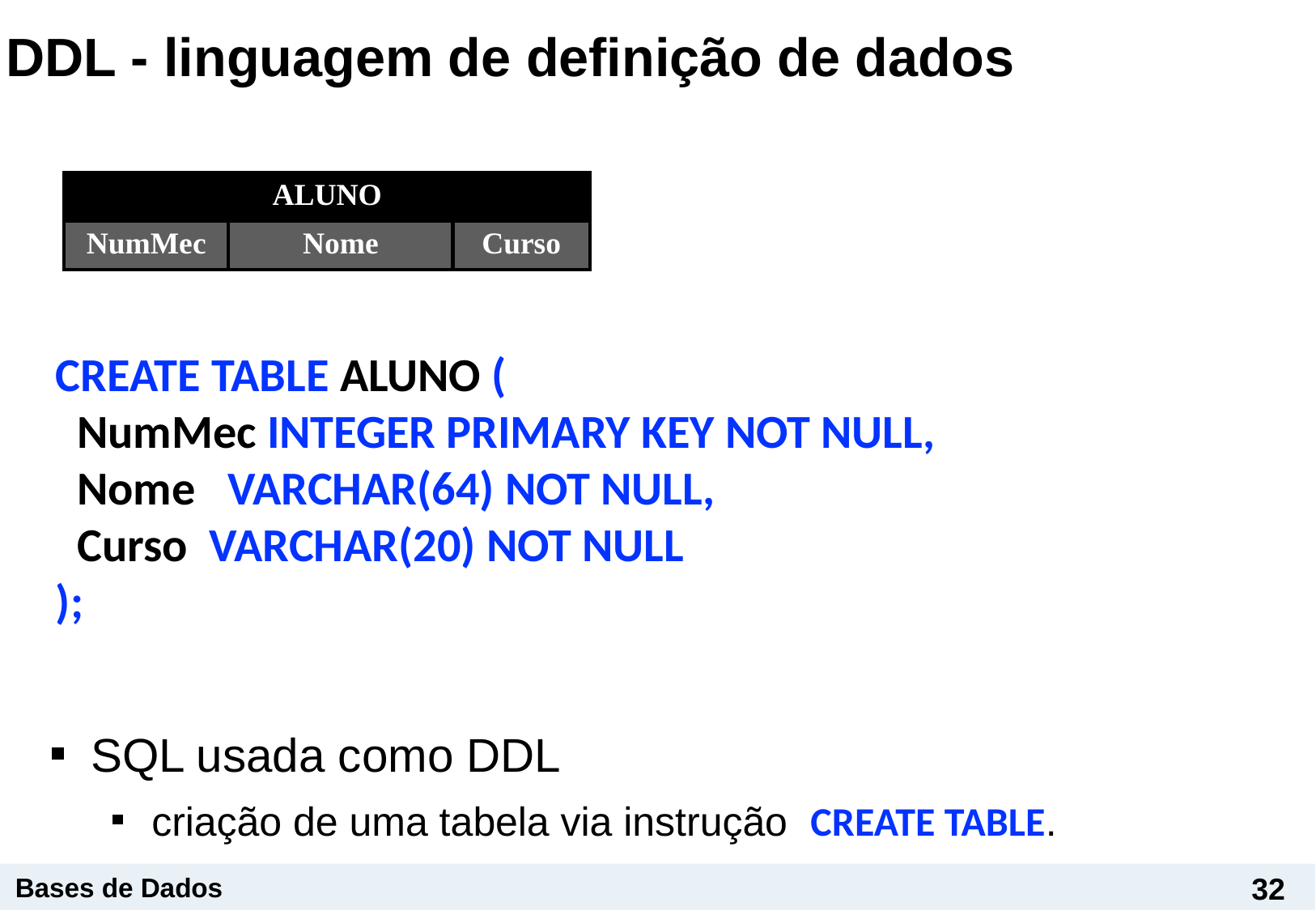

# DDL - linguagem de definição de dados
| ALUNO |  |  |
| --- | --- | --- |
| NumMec | Nome | Curso |
CREATE TABLE ALUNO (
  NumMec INTEGER PRIMARY KEY NOT NULL,
  Nome   VARCHAR(64) NOT NULL,
  Curso  VARCHAR(20) NOT NULL
);
SQL usada como DDL
criação de uma tabela via instrução  CREATE TABLE.
32